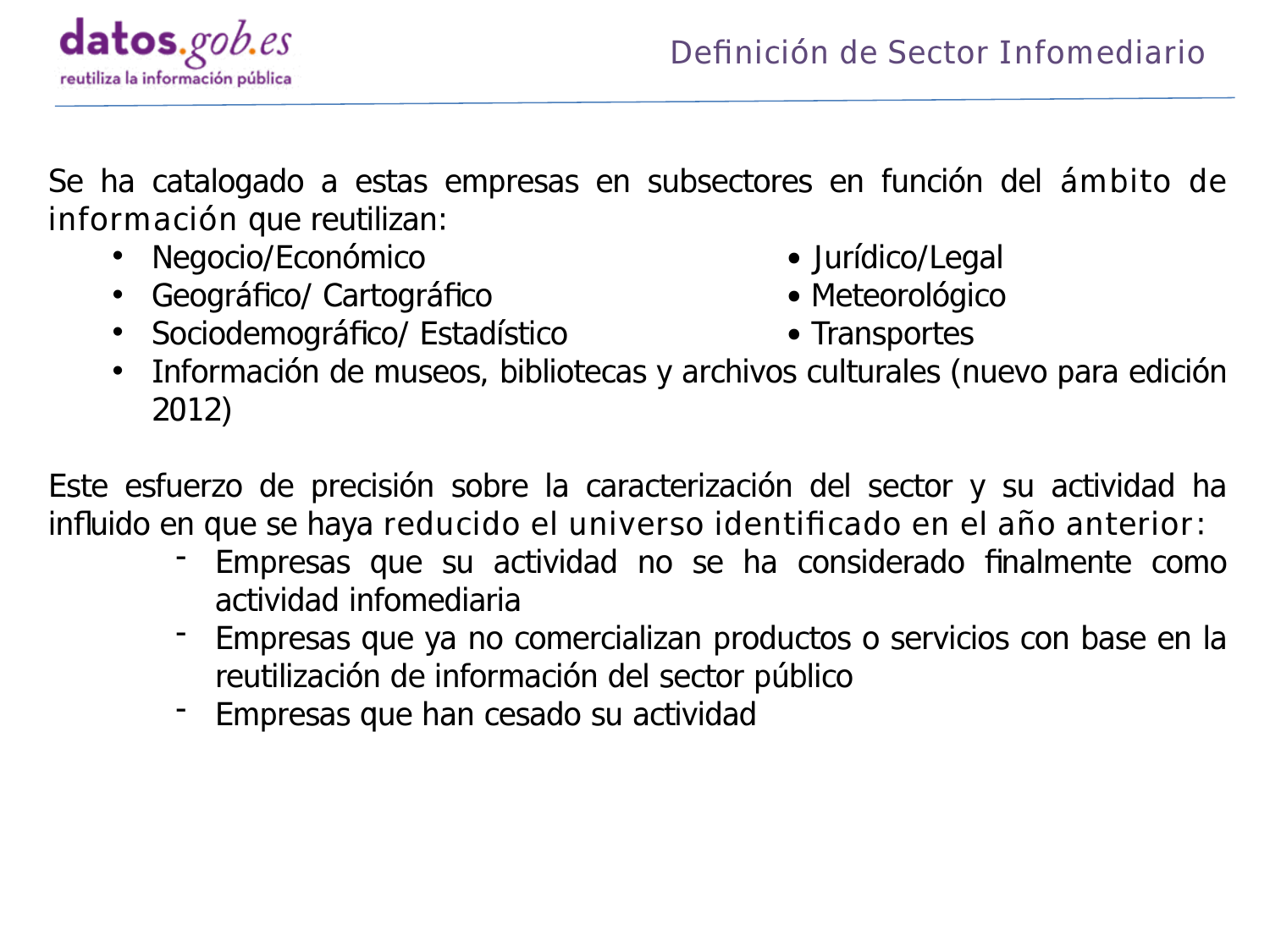

Definición de Sector Infomediario

Se ha catalogado a estas empresas en subsectores en función del ámbito de información que reutilizan:
Negocio/Económico 			• Jurídico/Legal
Geográfico/ Cartográfico			• Meteorológico
Sociodemográfico/ Estadístico		• Transportes
Información de museos, bibliotecas y archivos culturales (nuevo para edición 2012)

Este esfuerzo de precisión sobre la caracterización del sector y su actividad ha influido en que se haya reducido el universo identificado en el año anterior:
Empresas que su actividad no se ha considerado finalmente como actividad infomediaria
Empresas que ya no comercializan productos o servicios con base en la reutilización de información del sector público
Empresas que han cesado su actividad